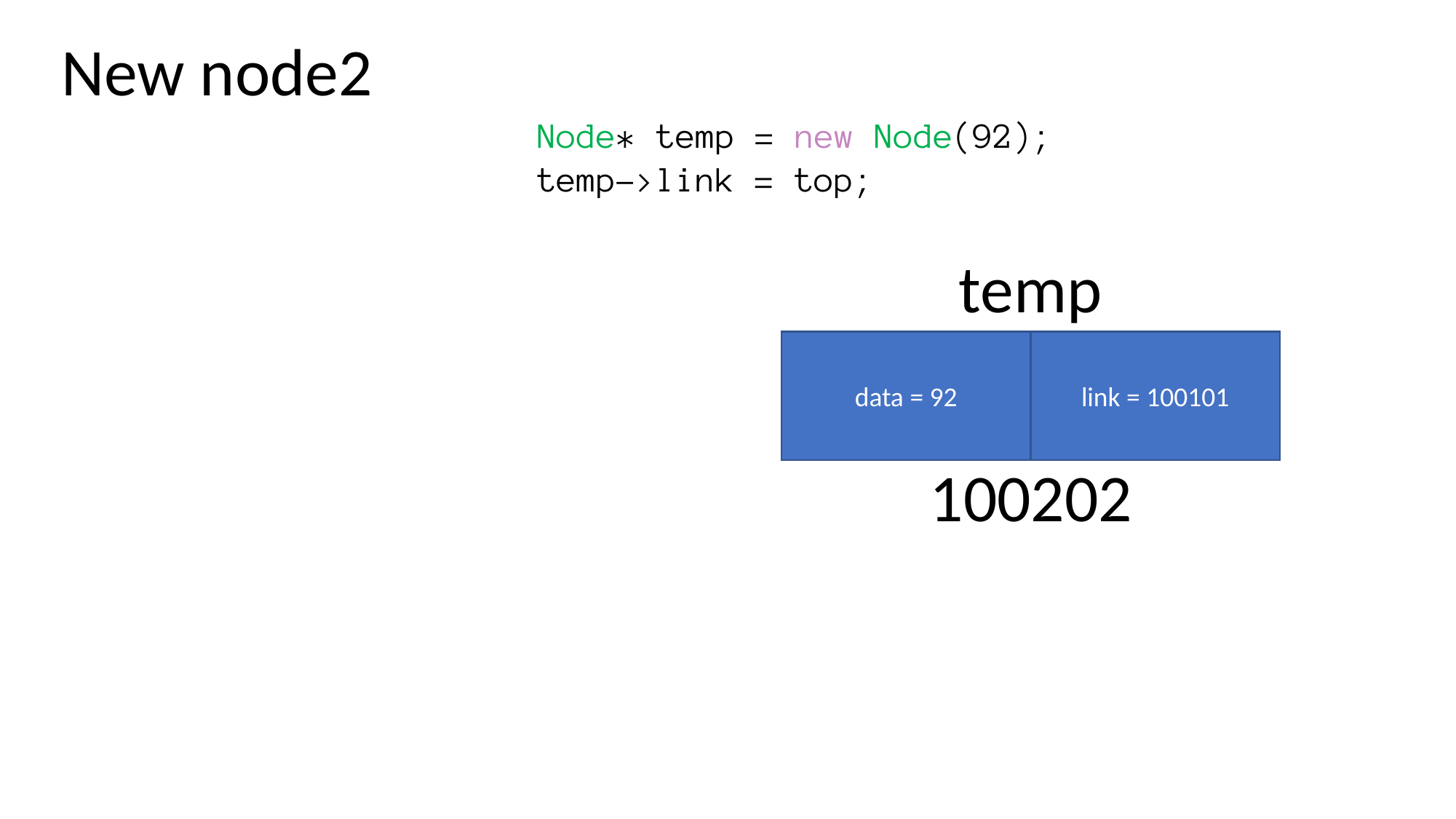

New node2
Node* temp = new Node(92);
temp->link = top;
temp
link = 100101
data = 92
100202